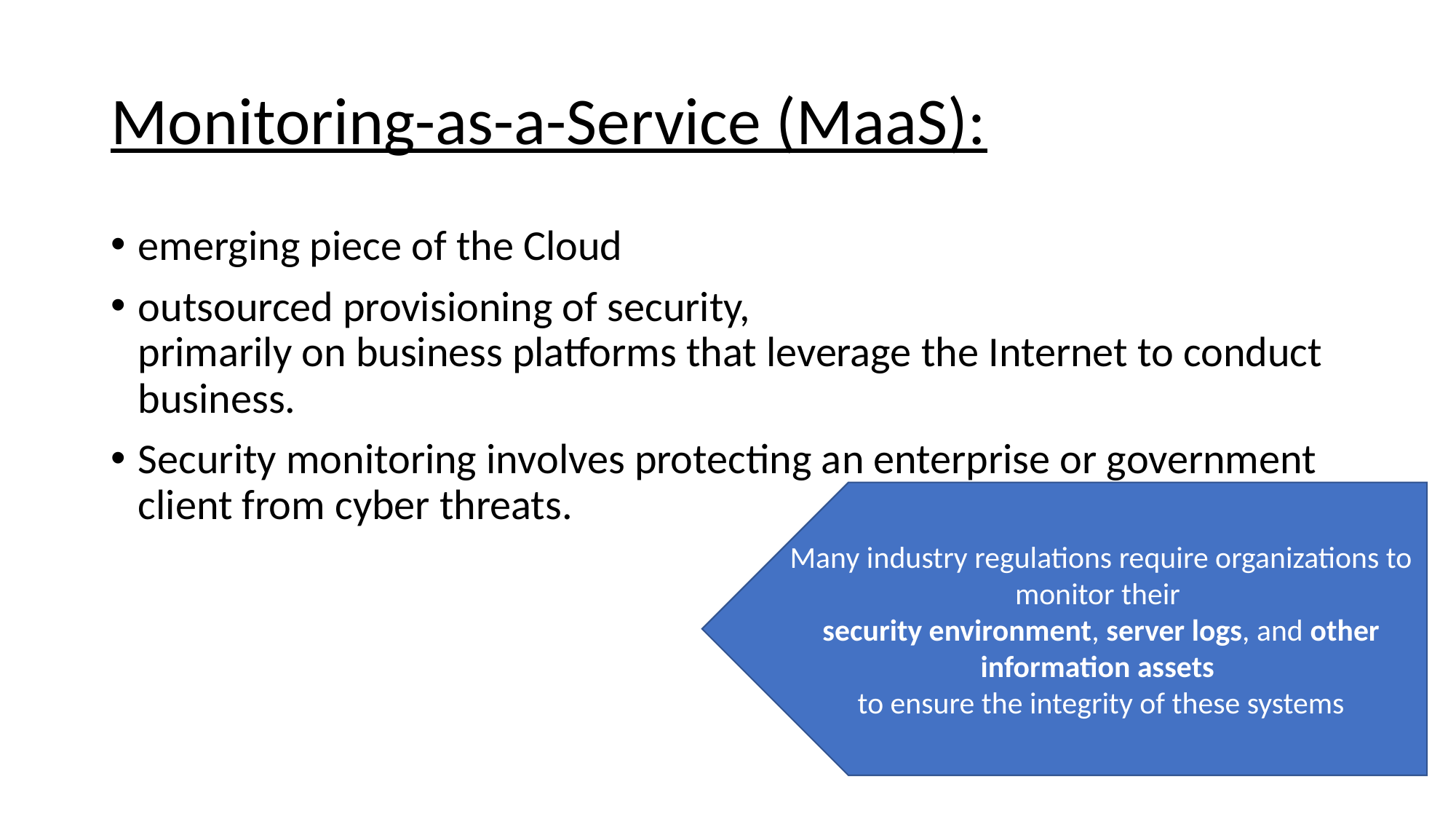

# Monitoring-as-a-Service (MaaS):
emerging piece of the Cloud
outsourced provisioning of security,
primarily on business platforms that leverage the Internet to conduct business.
Security monitoring involves protecting an enterprise or government client from cyber threats.

Many industry regulations require organizations to monitor their
security environment, server logs, and other information assets
to ensure the integrity of these systems